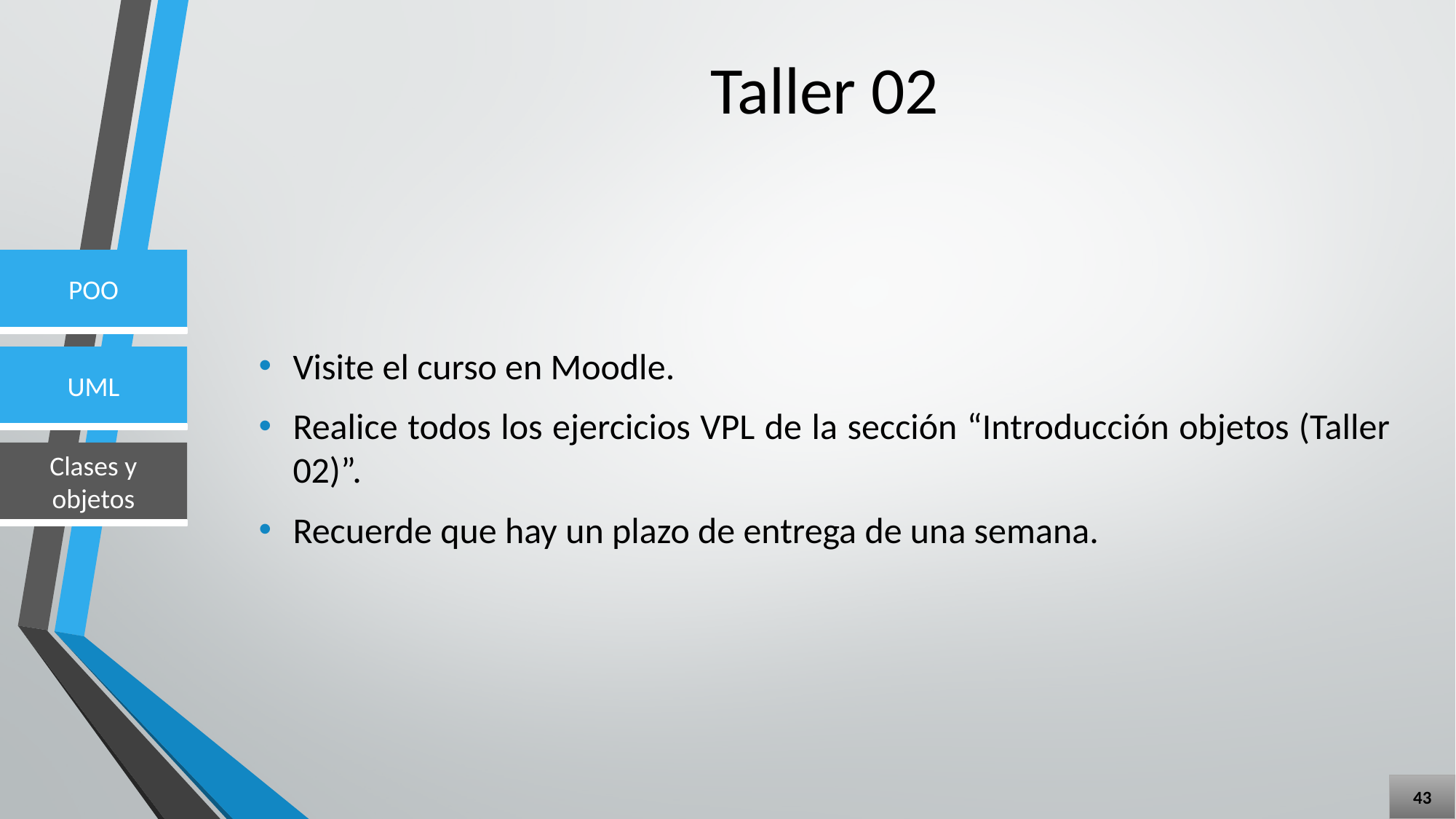

# Taller 02
Visite el curso en Moodle.
Realice todos los ejercicios VPL de la sección “Introducción objetos (Taller 02)”.
Recuerde que hay un plazo de entrega de una semana.
43